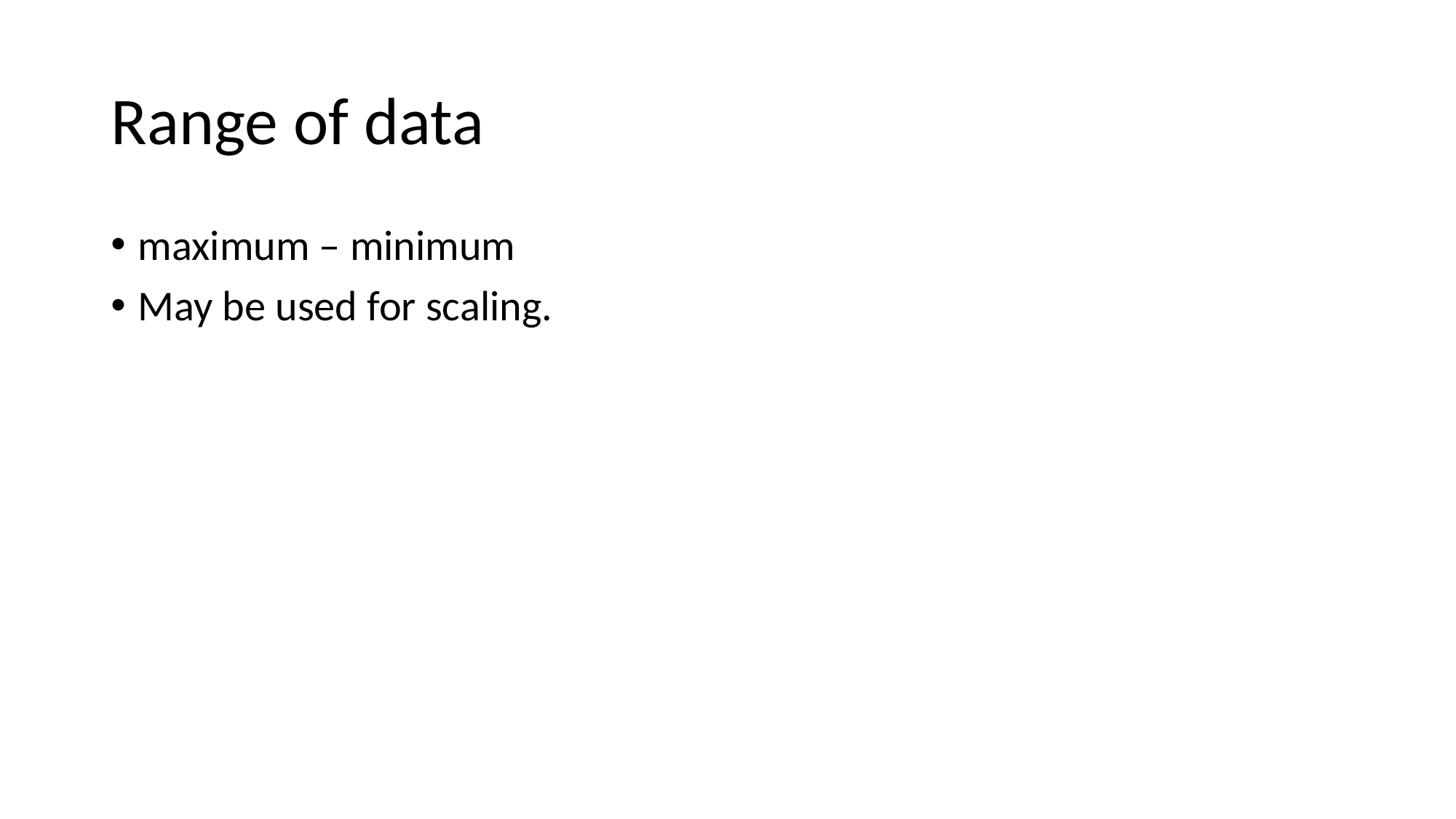

# Range of data
maximum – minimum
May be used for scaling.